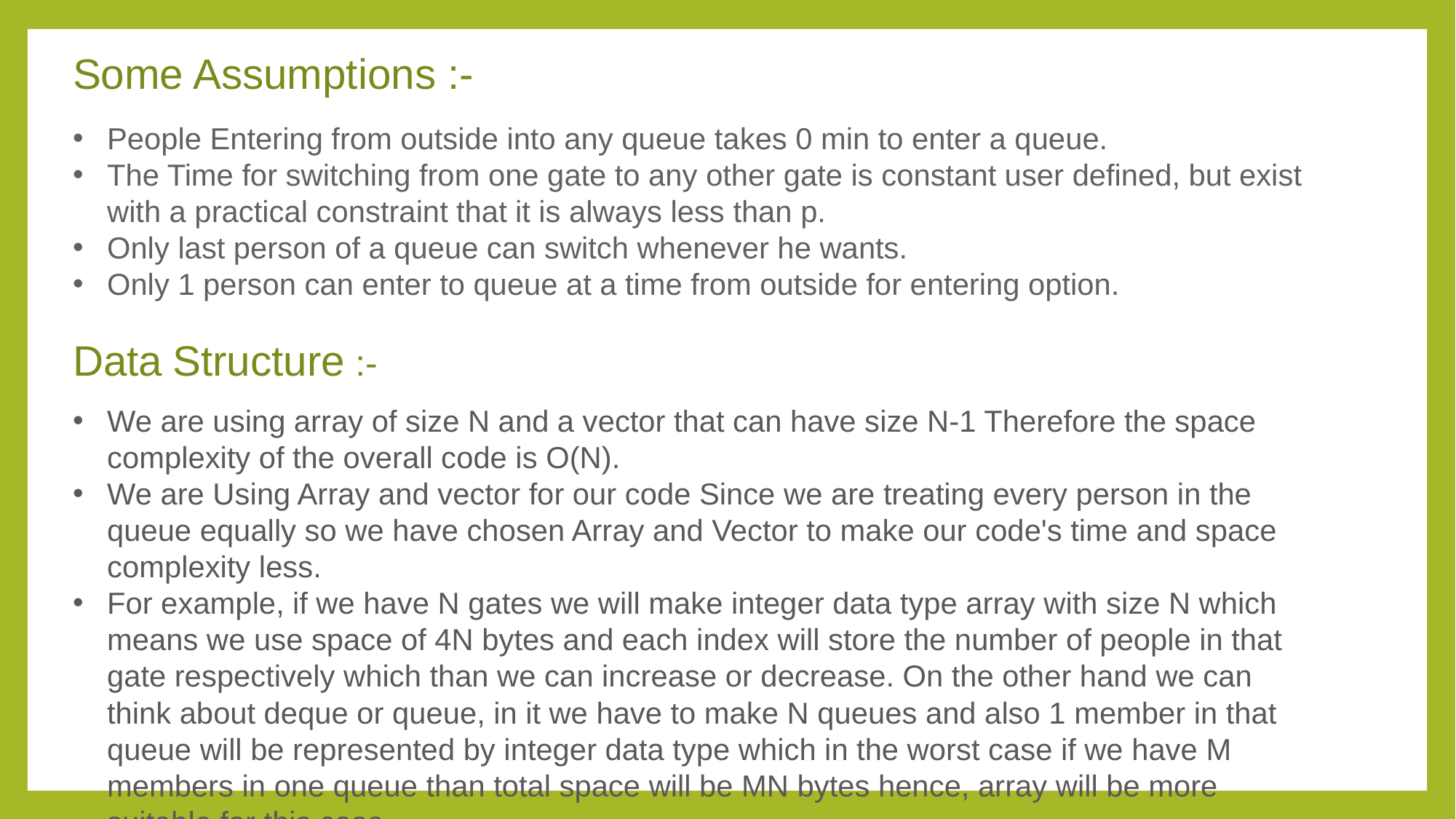

Some Assumptions :-
People Entering from outside into any queue takes 0 min to enter a queue.
The Time for switching from one gate to any other gate is constant user defined, but exist with a practical constraint that it is always less than p.
Only last person of a queue can switch whenever he wants.
Only 1 person can enter to queue at a time from outside for entering option.
Data Structure :-
We are using array of size N and a vector that can have size N-1 Therefore the space complexity of the overall code is O(N).
We are Using Array and vector for our code Since we are treating every person in the queue equally so we have chosen Array and Vector to make our code's time and space complexity less.
For example, if we have N gates we will make integer data type array with size N which means we use space of 4N bytes and each index will store the number of people in that gate respectively which than we can increase or decrease. On the other hand we can think about deque or queue, in it we have to make N queues and also 1 member in that queue will be represented by integer data type which in the worst case if we have M members in one queue than total space will be MN bytes hence, array will be more suitable for this case.